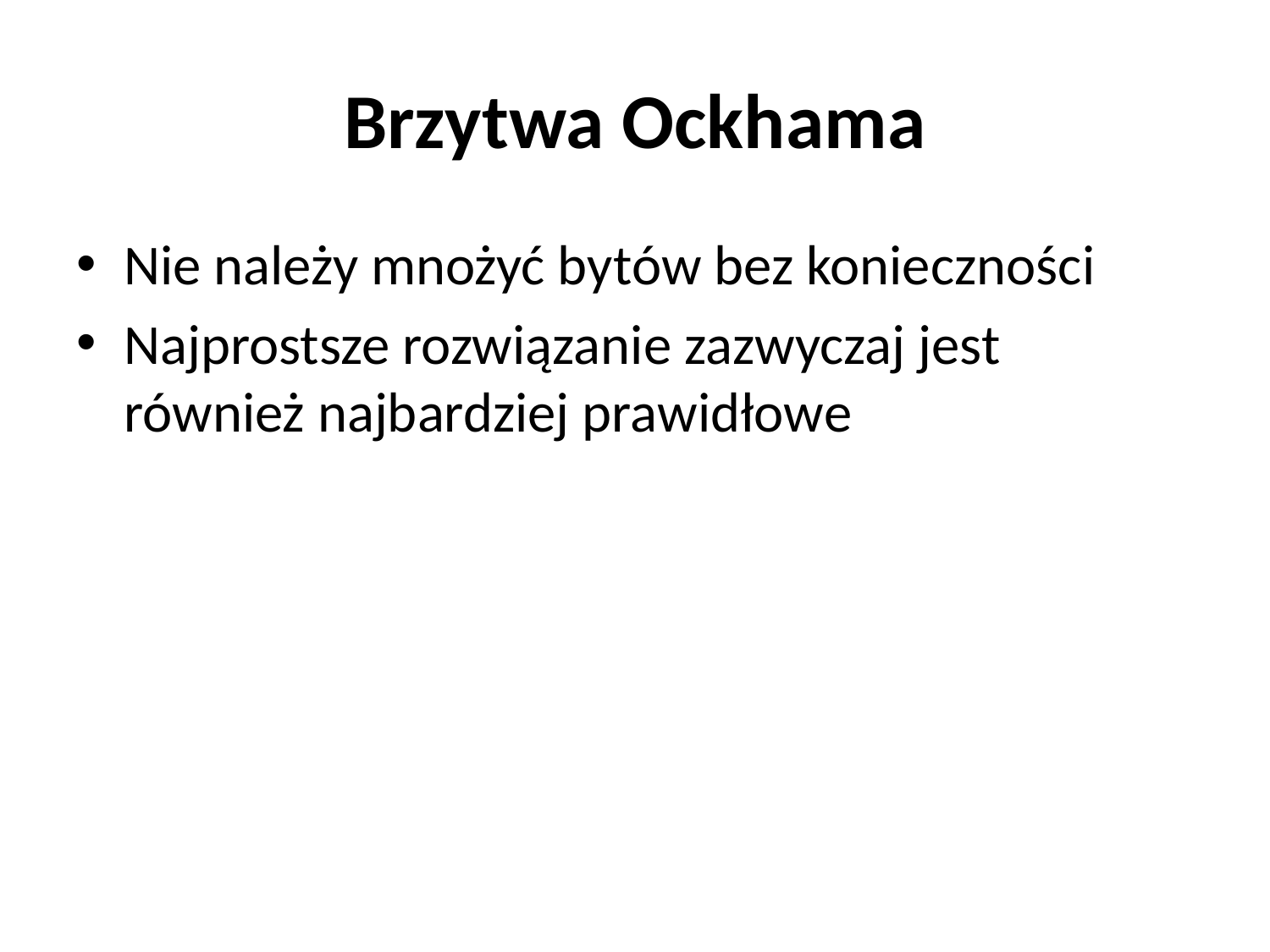

# Brzytwa Ockhama
Nie należy mnożyć bytów bez konieczności
Najprostsze rozwiązanie zazwyczaj jest również najbardziej prawidłowe